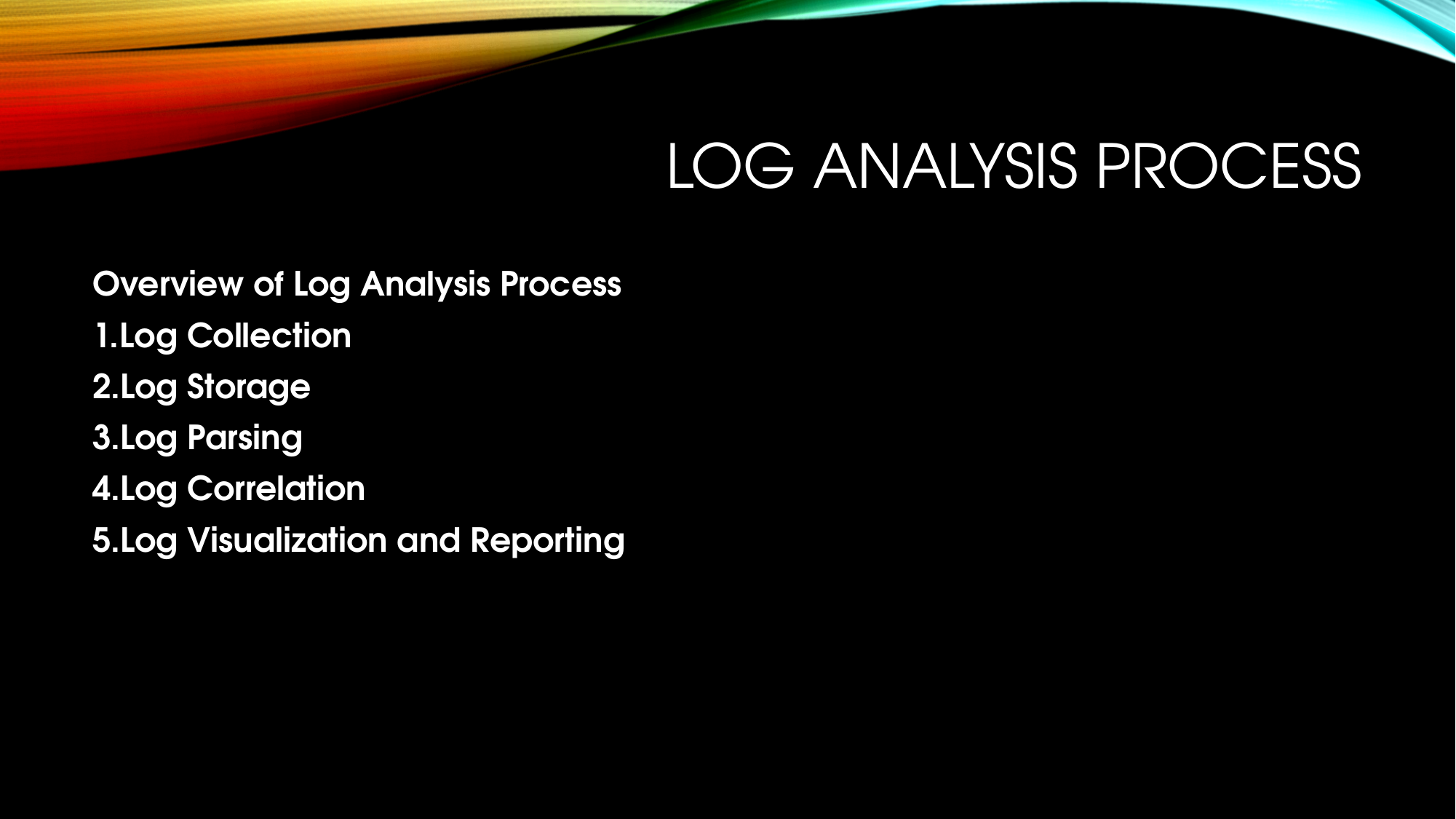

# Log Analysis Process
Overview of Log Analysis Process
Log Collection
Log Storage
Log Parsing
Log Correlation
Log Visualization and Reporting